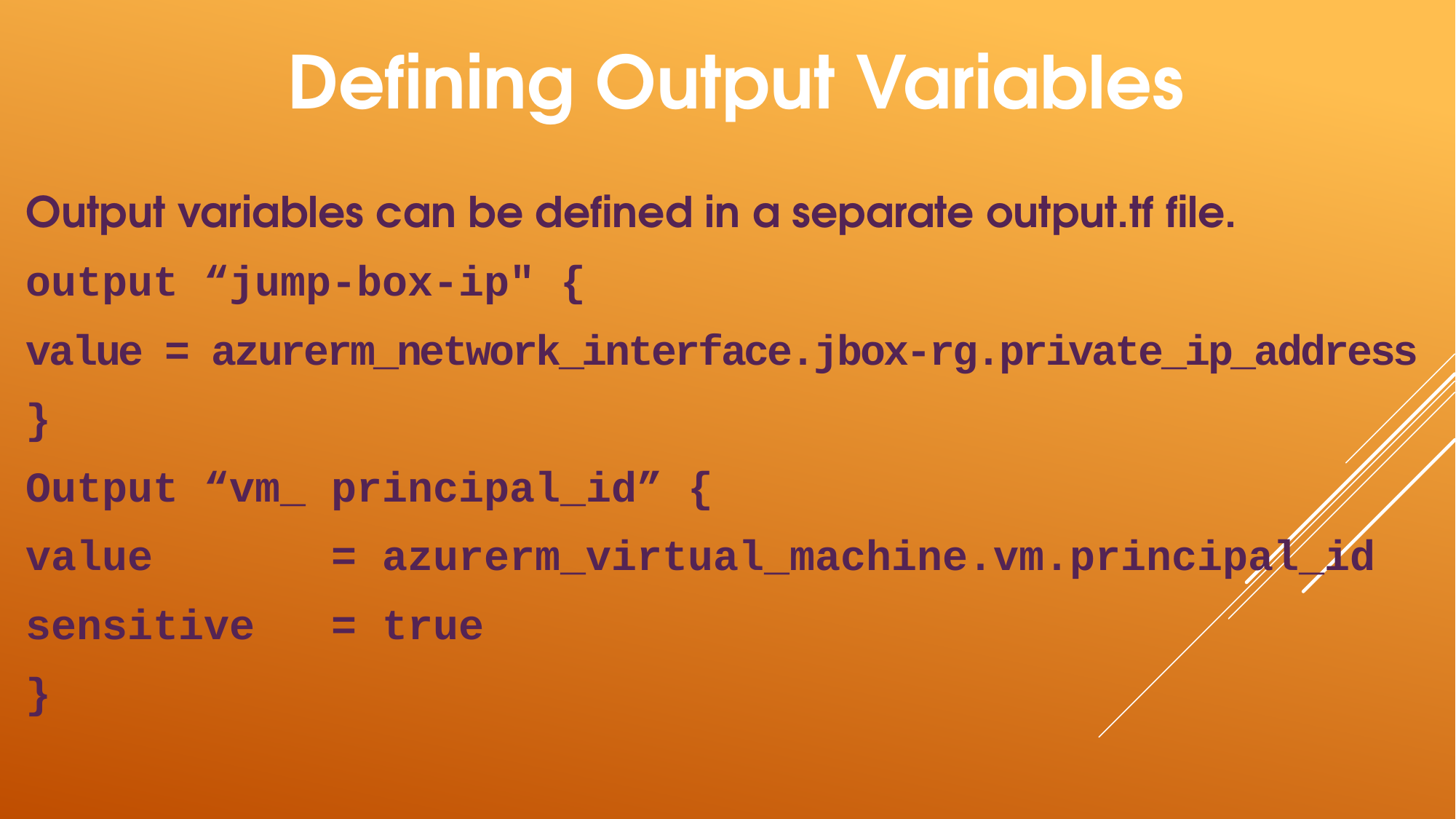

# Defining Output Variables
Output variables can be defined in a separate output.tf file.
output “jump-box-ip" {
value = azurerm_network_interface.jbox-rg.private_ip_address
}
Output “vm_ principal_id” {
value       = azurerm_virtual_machine.vm.principal_id
sensitive   = true
}